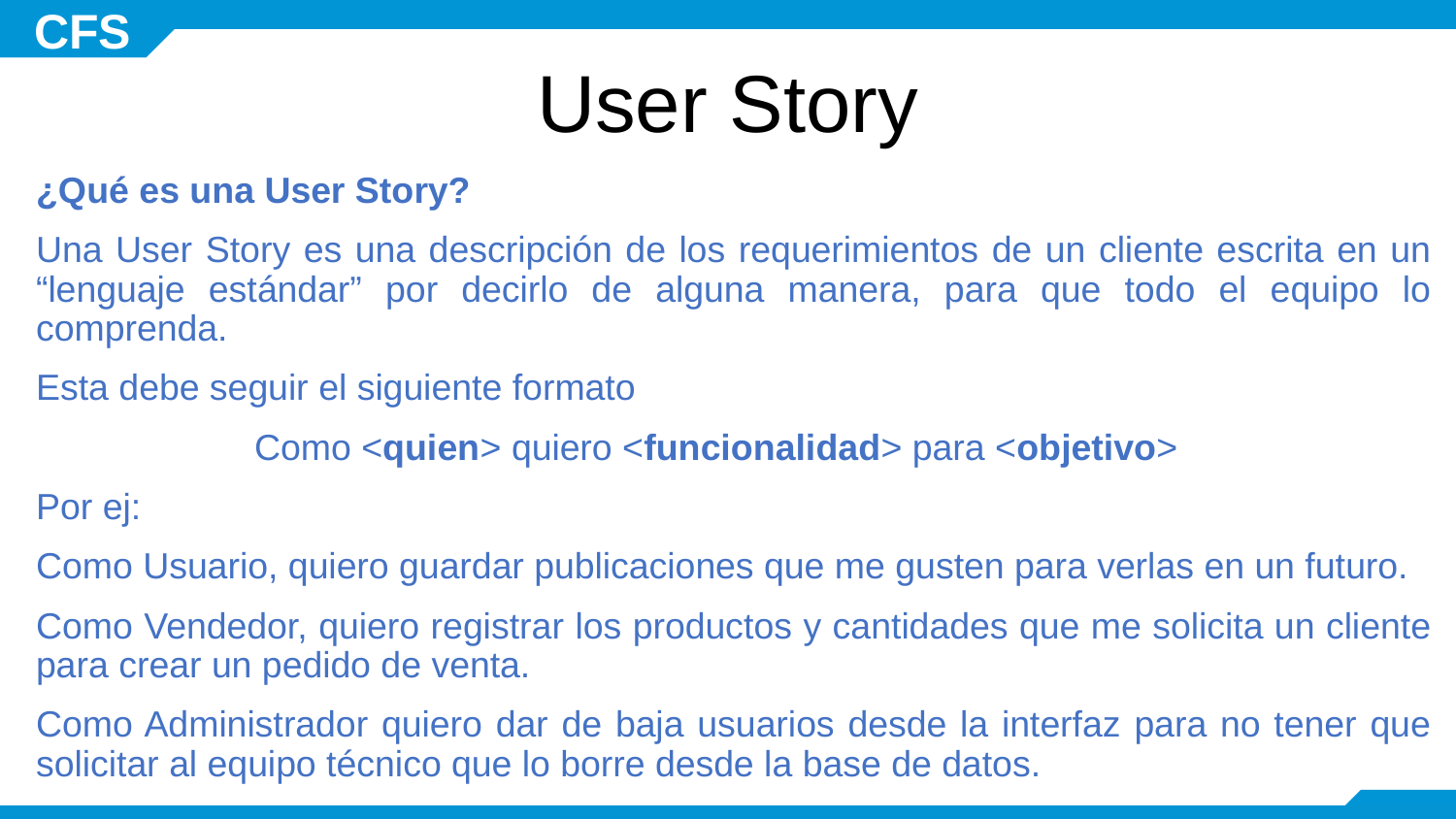

# User Story
¿Qué es una User Story?
Una User Story es una descripción de los requerimientos de un cliente escrita en un “lenguaje estándar” por decirlo de alguna manera, para que todo el equipo lo comprenda.
Esta debe seguir el siguiente formato
Como <quien> quiero <funcionalidad> para <objetivo>
Por ej:
Como Usuario, quiero guardar publicaciones que me gusten para verlas en un futuro.
Como Vendedor, quiero registrar los productos y cantidades que me solicita un cliente para crear un pedido de venta.
Como Administrador quiero dar de baja usuarios desde la interfaz para no tener que solicitar al equipo técnico que lo borre desde la base de datos.